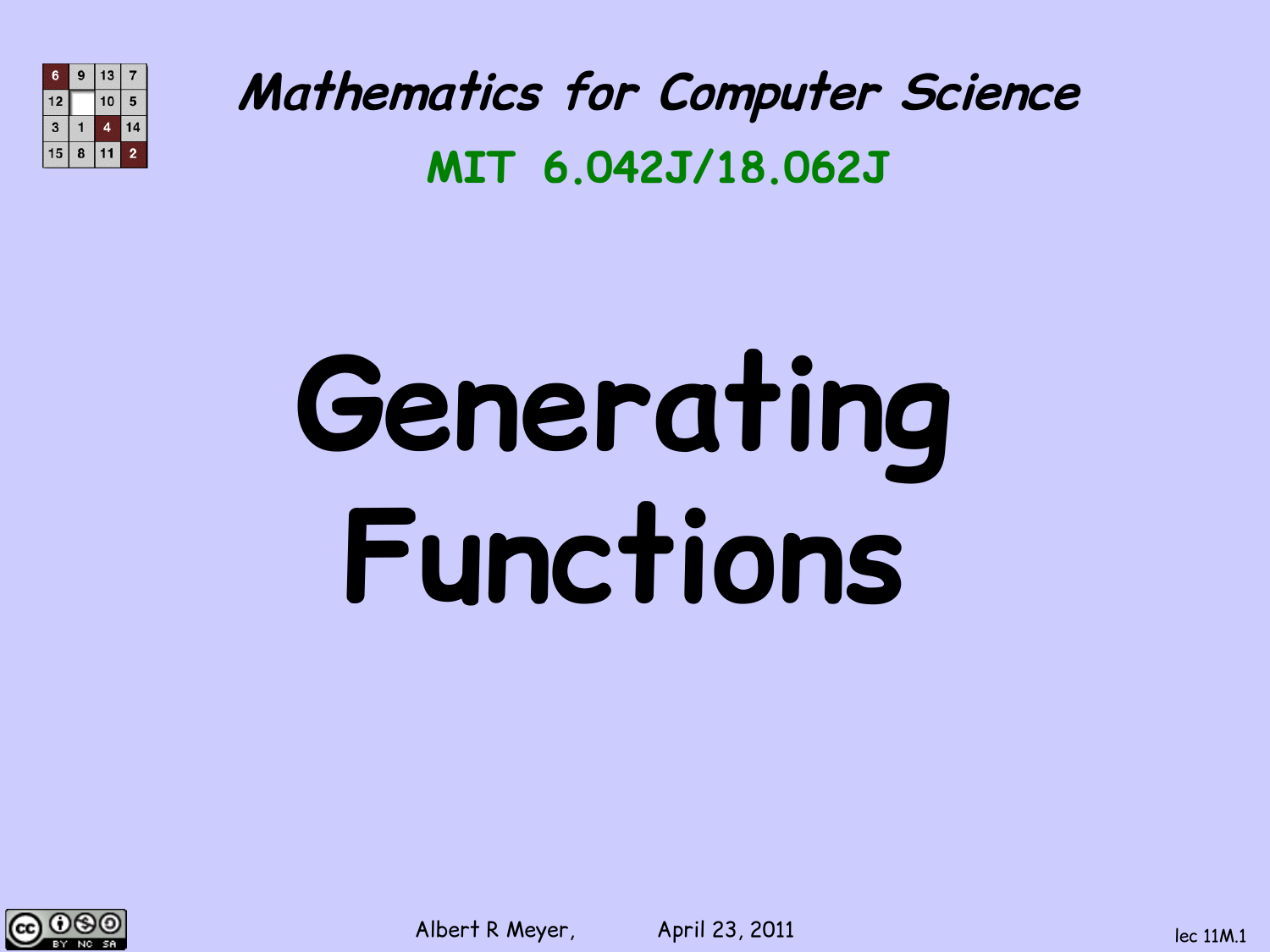

Mathematics for Computer Science
MIT 6.042J/18.062J
Generating Functions
lec 11M.1